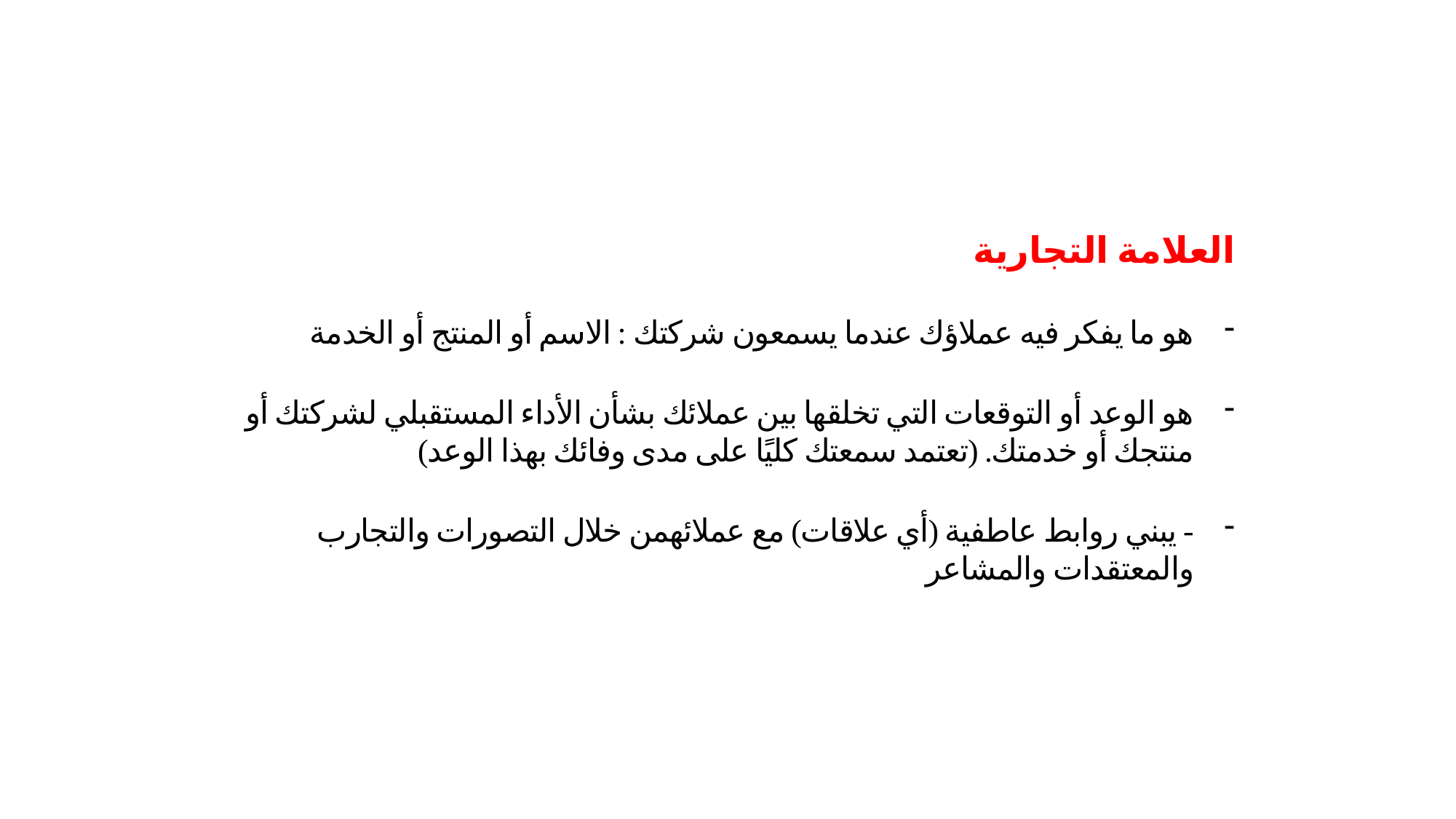

العلامة التجارية

هو ما يفكر فيه عملاؤك عندما يسمعون شركتك : الاسم أو المنتج أو الخدمة

هو الوعد أو التوقعات التي تخلقها بين عملائك بشأن الأداء المستقبلي لشركتك أو منتجك أو خدمتك. (تعتمد سمعتك كليًا على مدى وفائك بهذا الوعد)

- يبني روابط عاطفية (أي علاقات) مع عملائهمن خلال التصورات والتجارب والمعتقدات والمشاعر